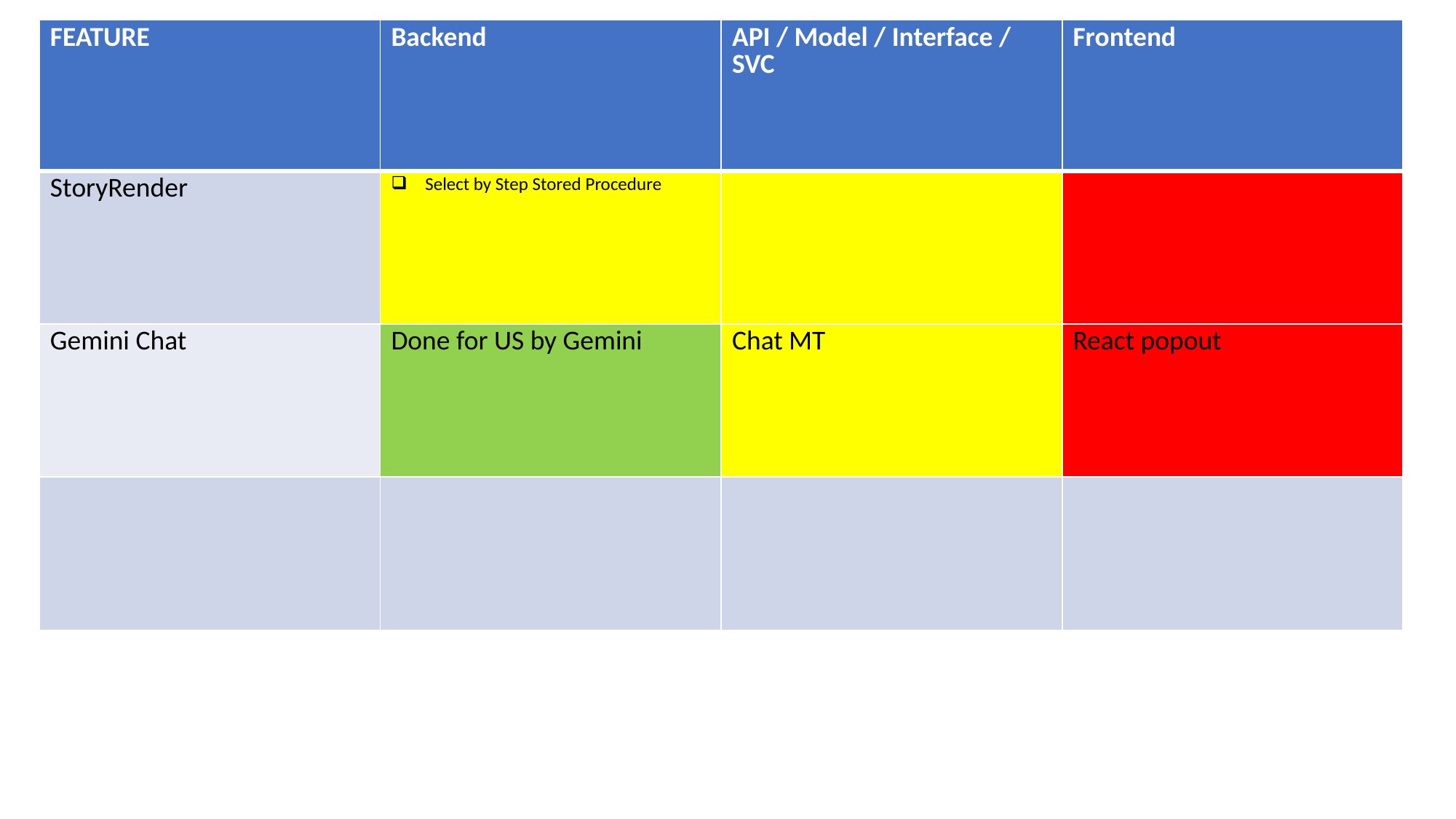

| FEATURE | Backend | API / Model / Interface / SVC | Frontend |
| --- | --- | --- | --- |
| StoryRender | Select by Step Stored Procedure |  |  |
| Gemini Chat | Done for US by Gemini | Chat MT | React popout |
|  |  |  |  |